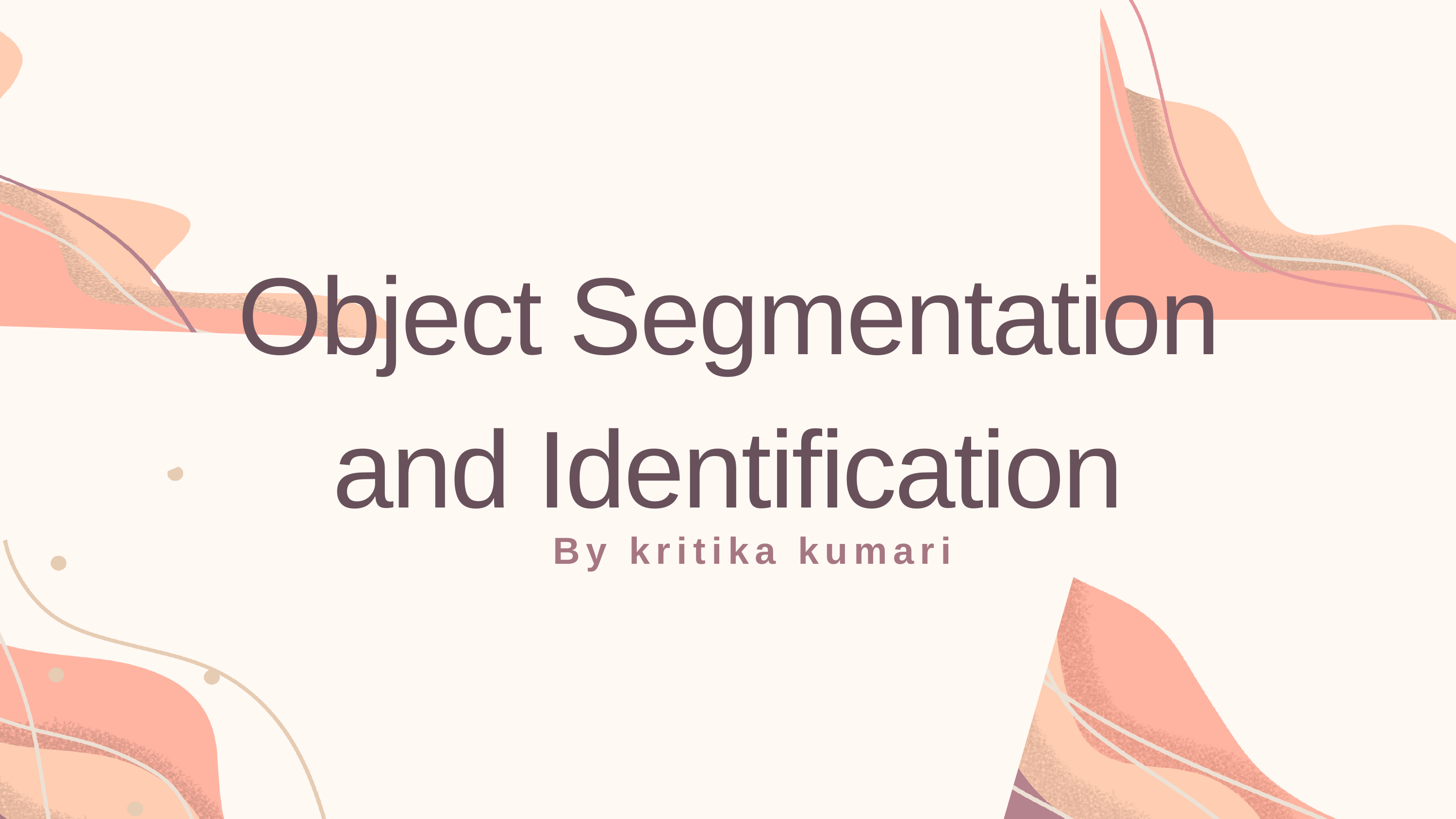

Object Segmentation and Identification

By kritika kumari